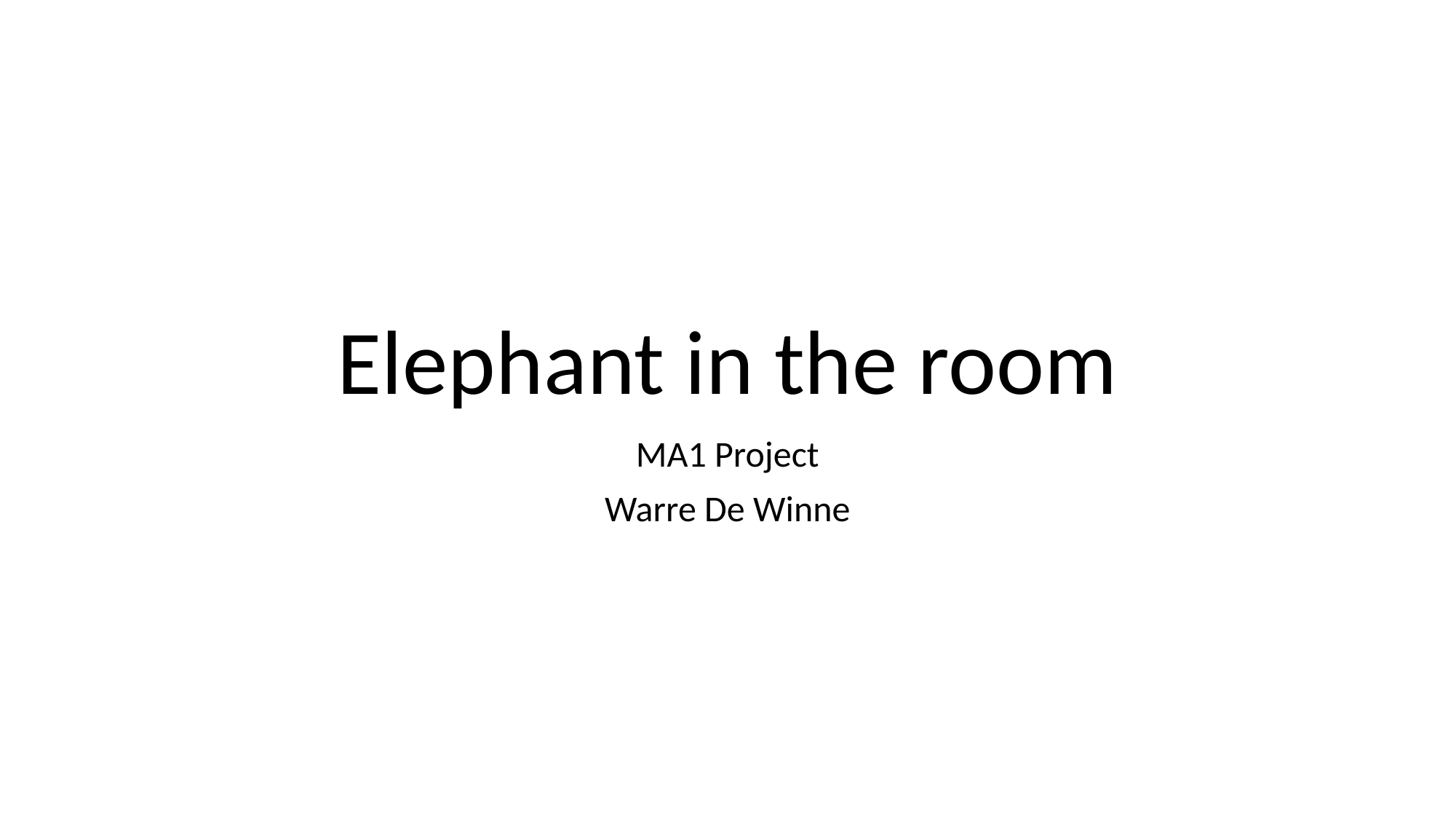

# Elephant in the room
MA1 Project
Warre De Winne